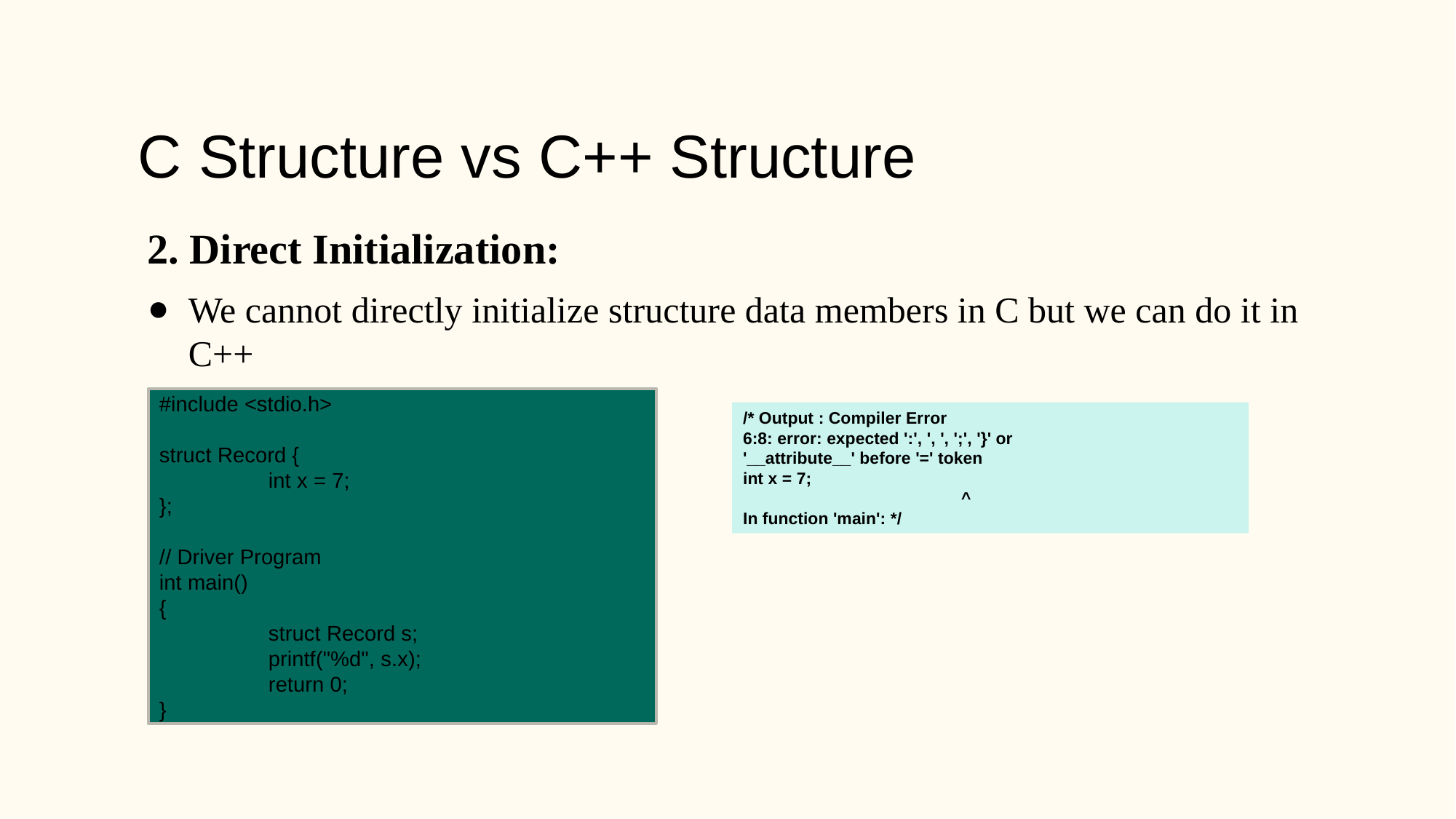

# C Structure vs C++ Structure
2. Direct Initialization:
We cannot directly initialize structure data members in C but we can do it in C++
#include <stdio.h>

struct Record {
	int x = 7;
};

// Driver Program
int main()
{
	struct Record s;
	printf("%d", s.x);
	return 0;
}
/* Output : Compiler Error
6:8: error: expected ':', ', ', ';', '}' or
'__attribute__' before '=' token
int x = 7;
		^
In function 'main': */